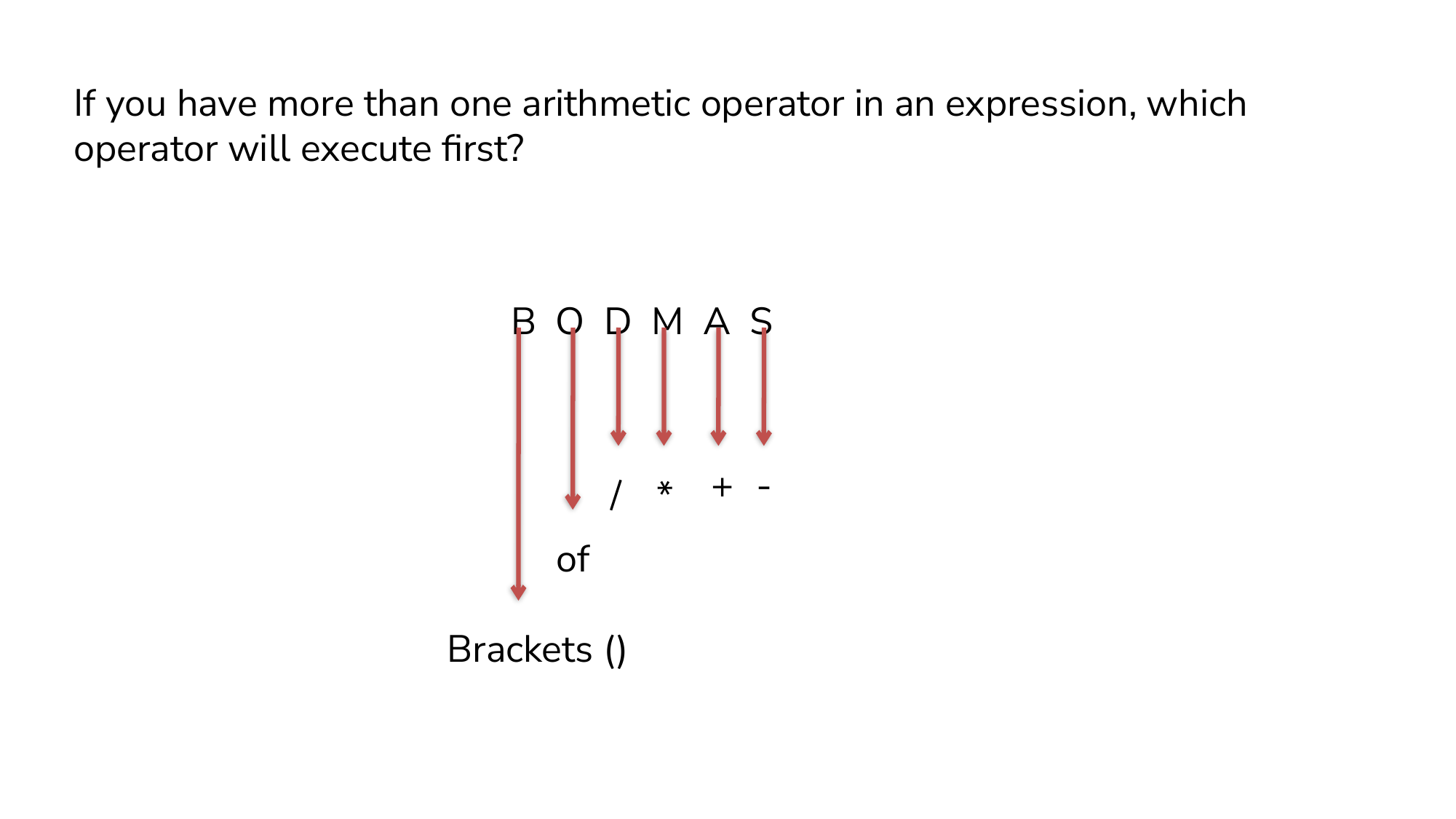

If you have more than one arithmetic operator in an expression, which operator will execute first?

B  O  D  M  A  S
+
-
/
*
of
Brackets ()